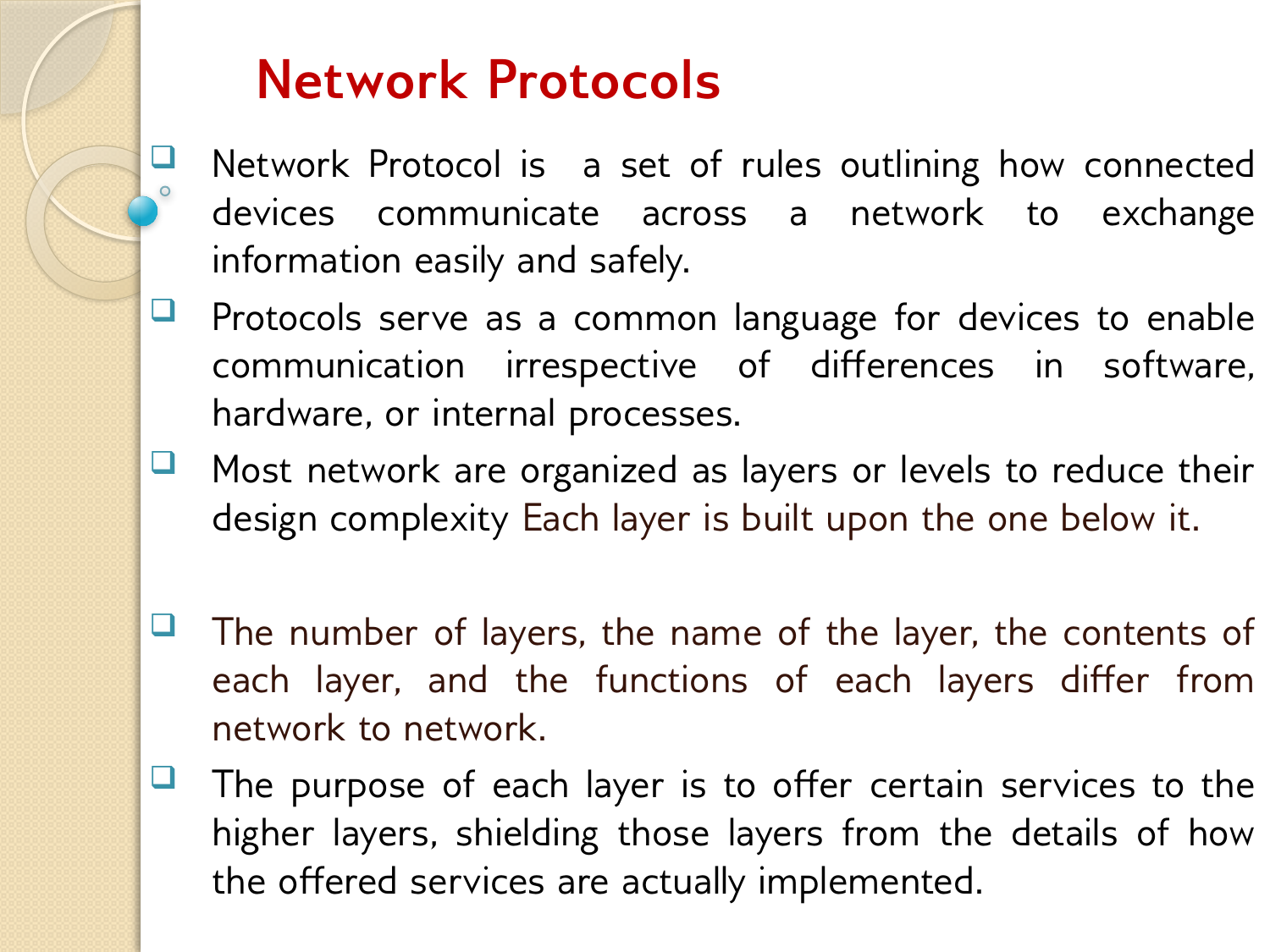

# Network Protocols
Network Protocol is  a set of rules outlining how connected devices communicate across a network to exchange information easily and safely.
Protocols serve as a common language for devices to enable communication irrespective of differences in software, hardware, or internal processes.
Most network are organized as layers or levels to reduce their design complexity Each layer is built upon the one below it.

The number of layers, the name of the layer, the contents of each layer, and the functions of each layers differ from network to network.
The purpose of each layer is to offer certain services to the higher layers, shielding those layers from the details of how the offered services are actually implemented.